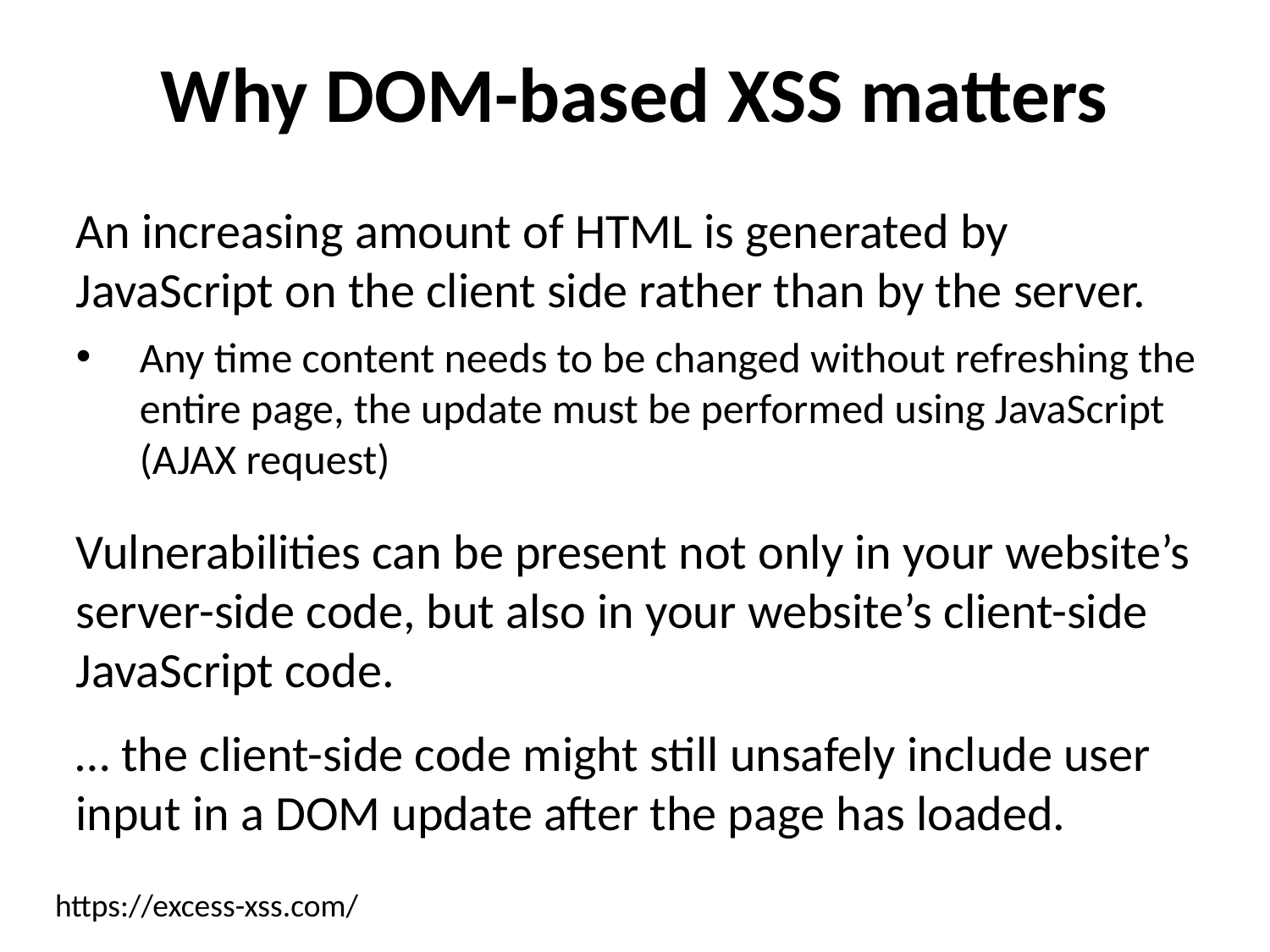

Why DOM-based XSS matters
An increasing amount of HTML is generated by JavaScript on the client side rather than by the server.

Any time content needs to be changed without refreshing the entire page, the update must be performed using JavaScript (AJAX request)
Vulnerabilities can be present not only in your website’s server-side code, but also in your website’s client-side JavaScript code.

… the client-side code might still unsafely include user input in a DOM update after the page has loaded.
https://excess-xss.com/